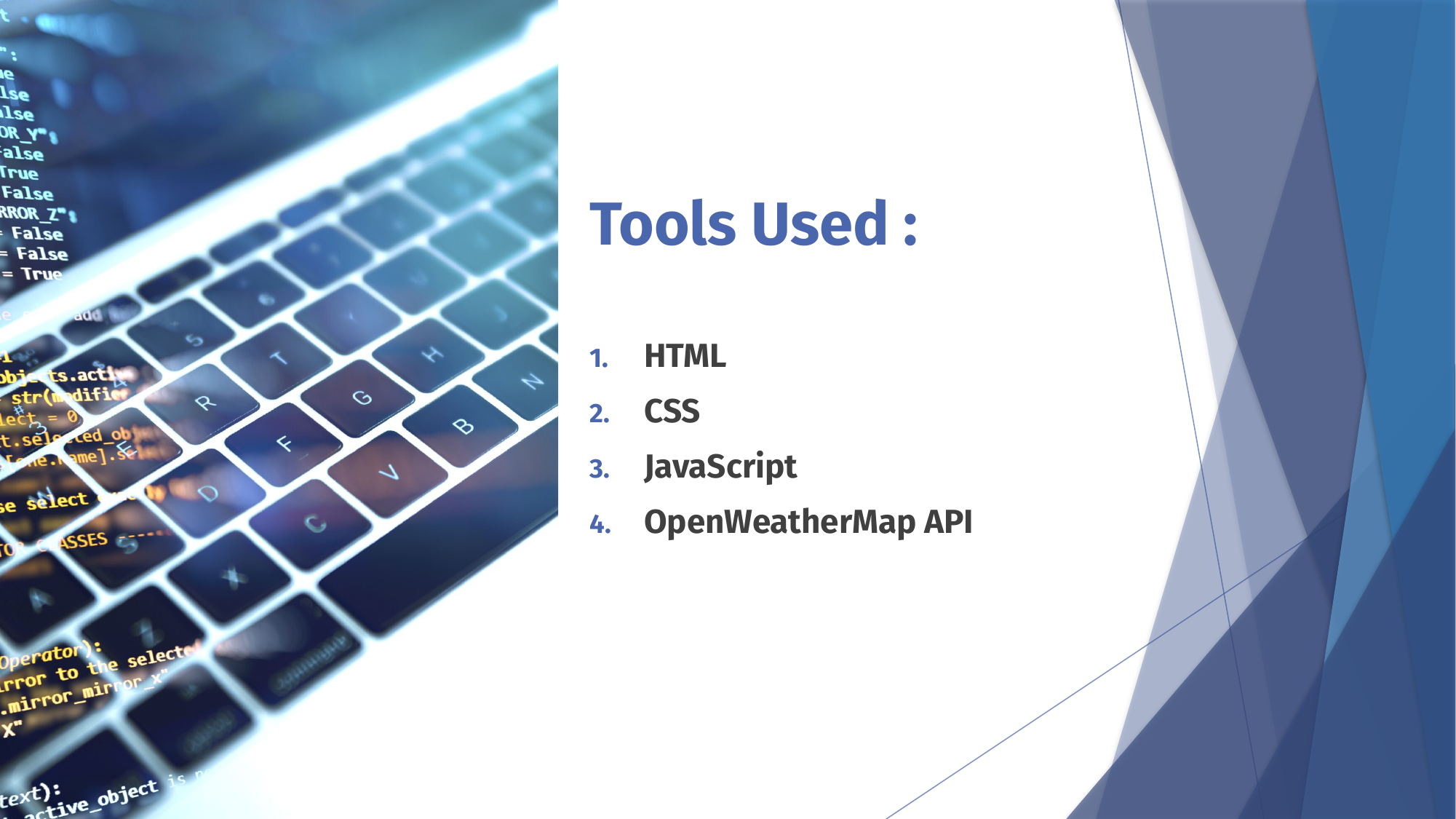

# Tools Used :
HTML
CSS
JavaScript
OpenWeatherMap API